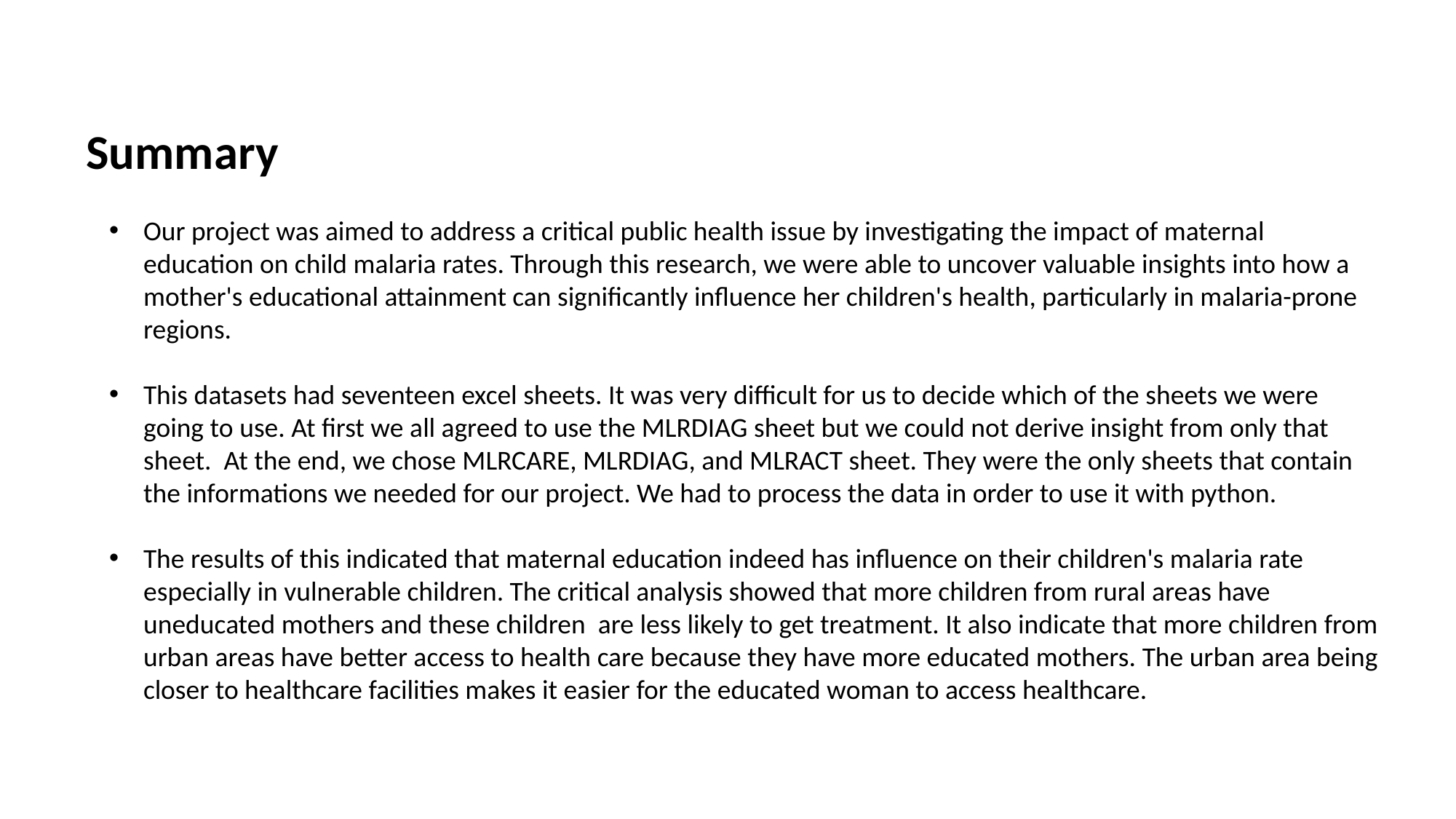

Summary
Our project was aimed to address a critical public health issue by investigating the impact of maternal education on child malaria rates. Through this research, we were able to uncover valuable insights into how a mother's educational attainment can significantly influence her children's health, particularly in malaria-prone regions.

This datasets had seventeen excel sheets. It was very difficult for us to decide which of the sheets we were going to use. At first we all agreed to use the MLRDIAG sheet but we could not derive insight from only that sheet.  At the end, we chose MLRCARE, MLRDIAG, and MLRACT sheet. They were the only sheets that contain the informations we needed for our project. We had to process the data in order to use it with python.

The results of this indicated that maternal education indeed has influence on their children's malaria rate especially in vulnerable children. The critical analysis showed that more children from rural areas have uneducated mothers and these children  are less likely to get treatment. It also indicate that more children from urban areas have better access to health care because they have more educated mothers. The urban area being closer to healthcare facilities makes it easier for the educated woman to access healthcare.